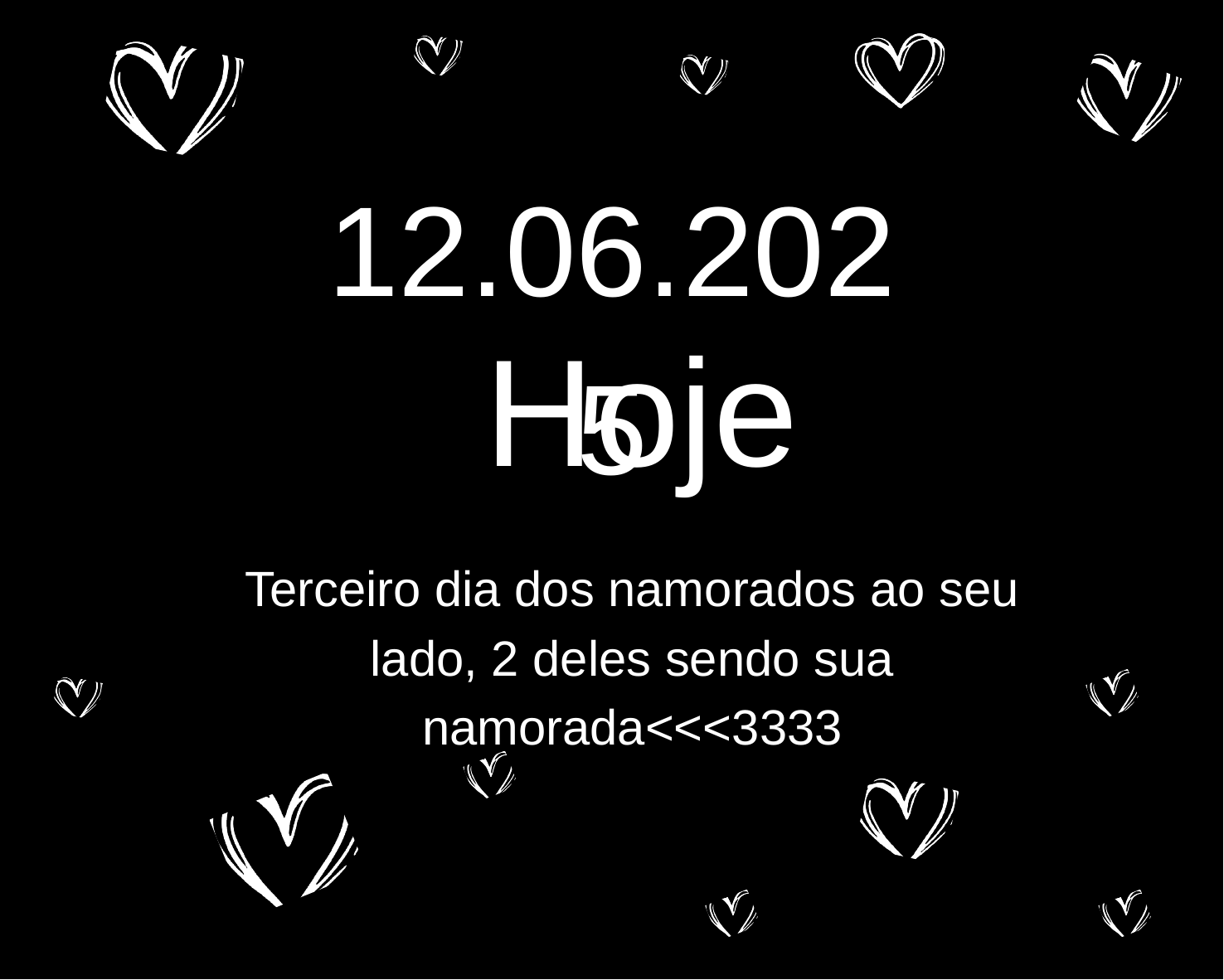

12.06.2025
Hoje
Terceiro dia dos namorados ao seu lado, 2 deles sendo sua namorada<<<3333